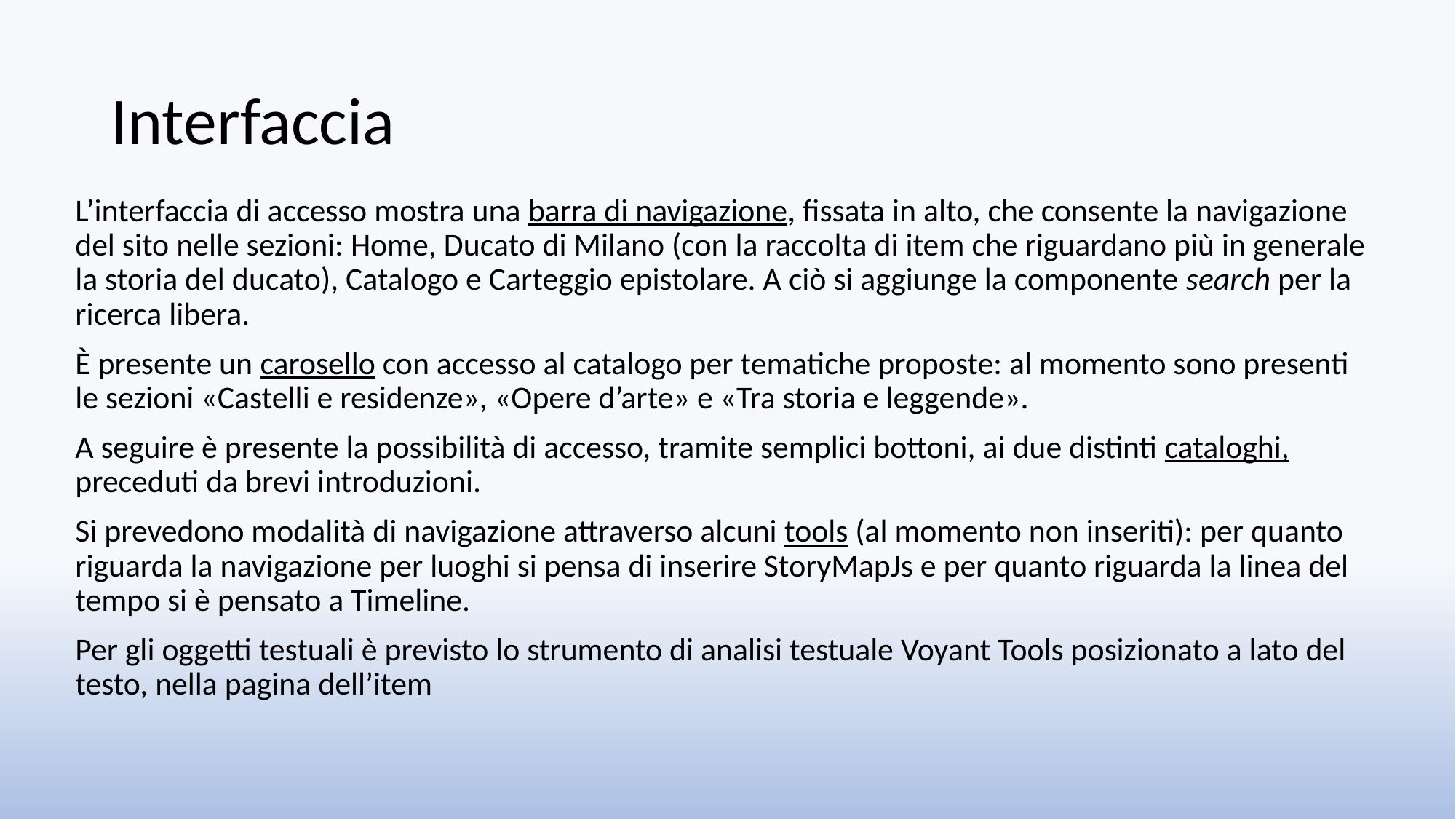

# Interfaccia
L’interfaccia di accesso mostra una barra di navigazione, fissata in alto, che consente la navigazione del sito nelle sezioni: Home, Ducato di Milano (con la raccolta di item che riguardano più in generale la storia del ducato), Catalogo e Carteggio epistolare. A ciò si aggiunge la componente search per la ricerca libera.
È presente un carosello con accesso al catalogo per tematiche proposte: al momento sono presenti le sezioni «Castelli e residenze», «Opere d’arte» e «Tra storia e leggende».
A seguire è presente la possibilità di accesso, tramite semplici bottoni, ai due distinti cataloghi, preceduti da brevi introduzioni.
Si prevedono modalità di navigazione attraverso alcuni tools (al momento non inseriti): per quanto riguarda la navigazione per luoghi si pensa di inserire StoryMapJs e per quanto riguarda la linea del tempo si è pensato a Timeline.
Per gli oggetti testuali è previsto lo strumento di analisi testuale Voyant Tools posizionato a lato del testo, nella pagina dell’item